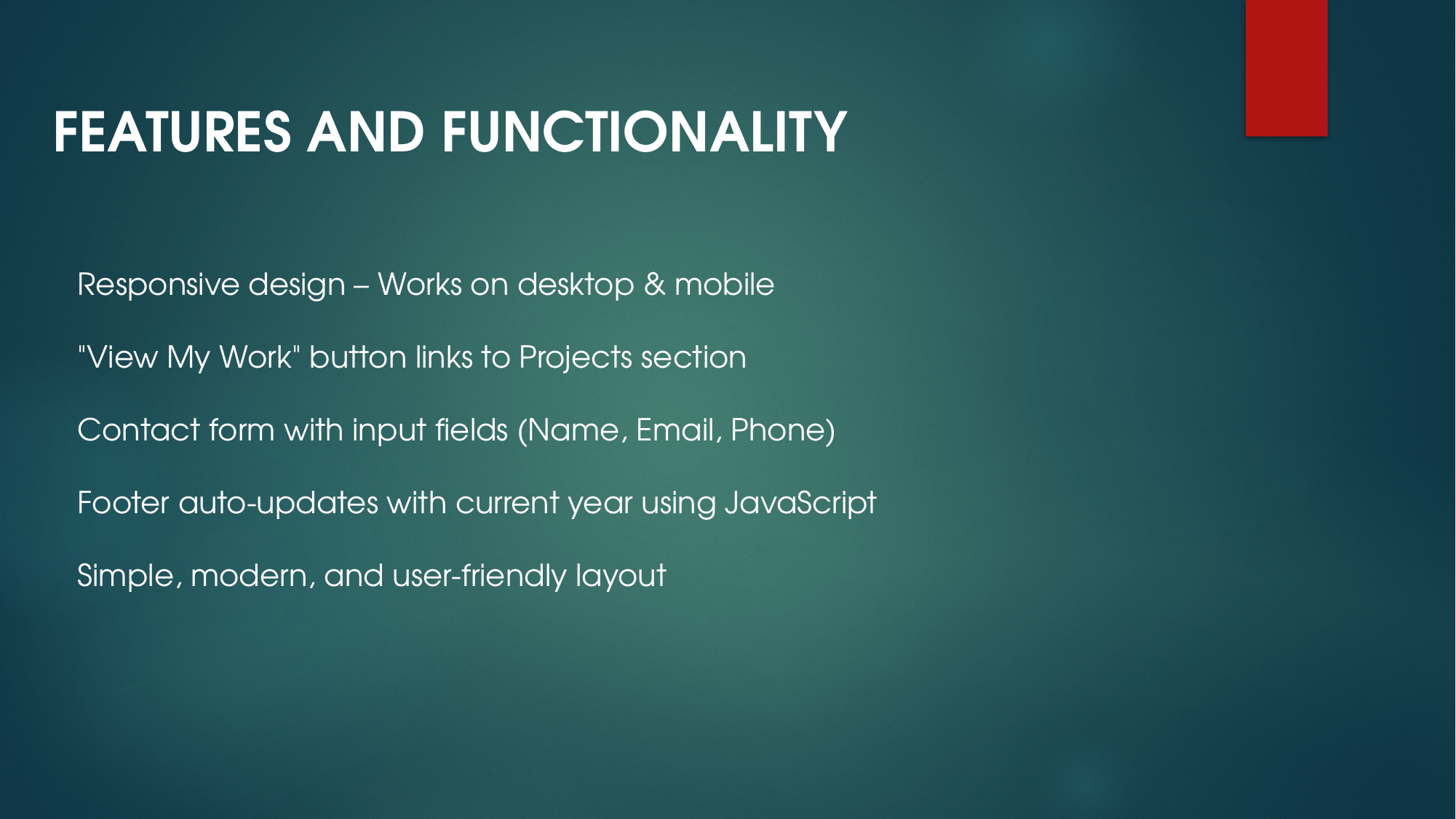

FEATURES AND FUNCTIONALITY
Responsive design – Works on desktop & mobile

"View My Work" button links to Projects section

Contact form with input fields (Name, Email, Phone)

Footer auto-updates with current year using JavaScript

Simple, modern, and user-friendly layout